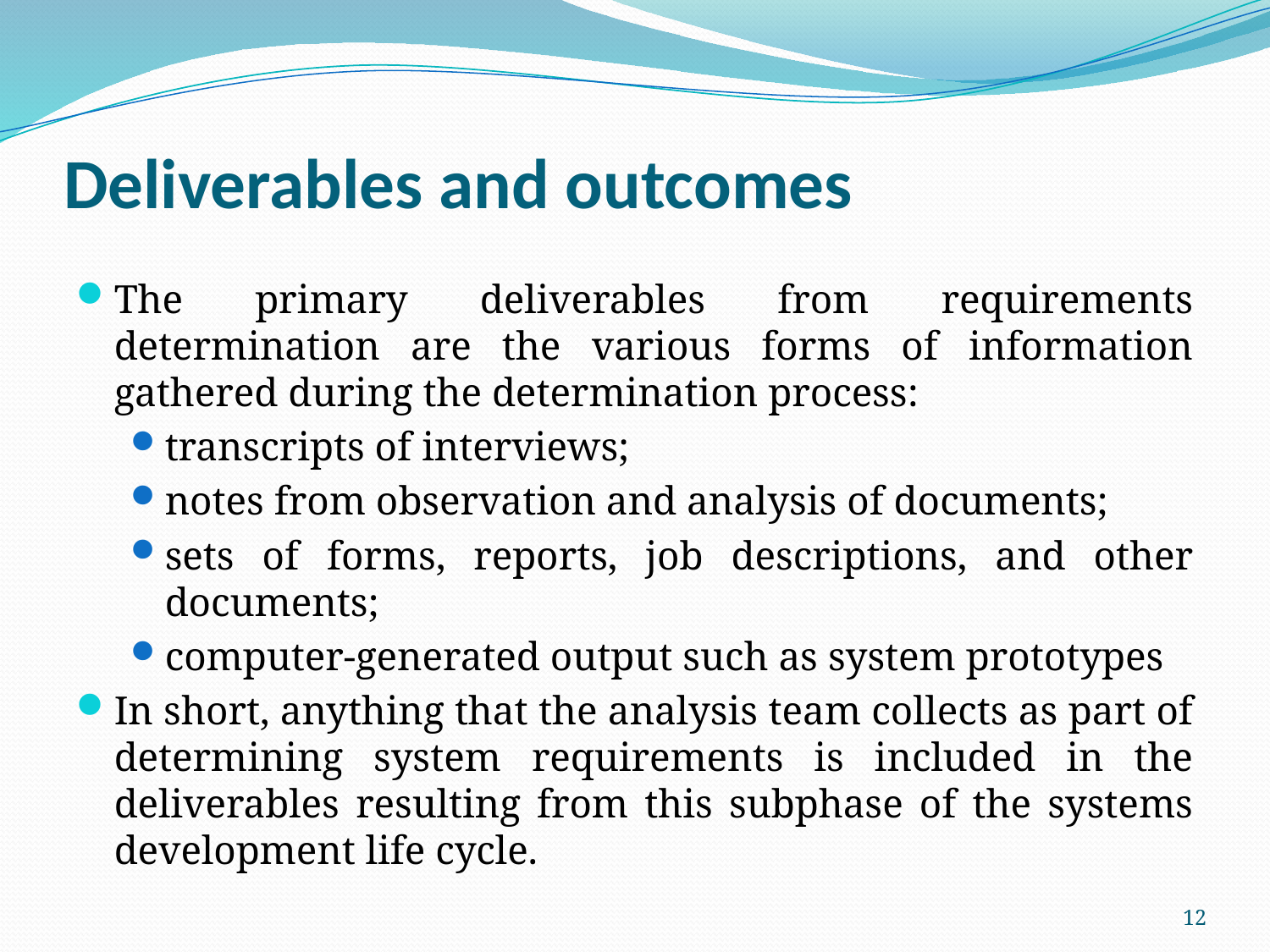

# Deliverables and outcomes
The primary deliverables from requirements determination are the various forms of information gathered during the determination process:
transcripts of interviews;
notes from observation and analysis of documents;
sets of forms, reports, job descriptions, and other documents;
computer-generated output such as system prototypes
In short, anything that the analysis team collects as part of determining system requirements is included in the deliverables resulting from this subphase of the systems development life cycle.
12